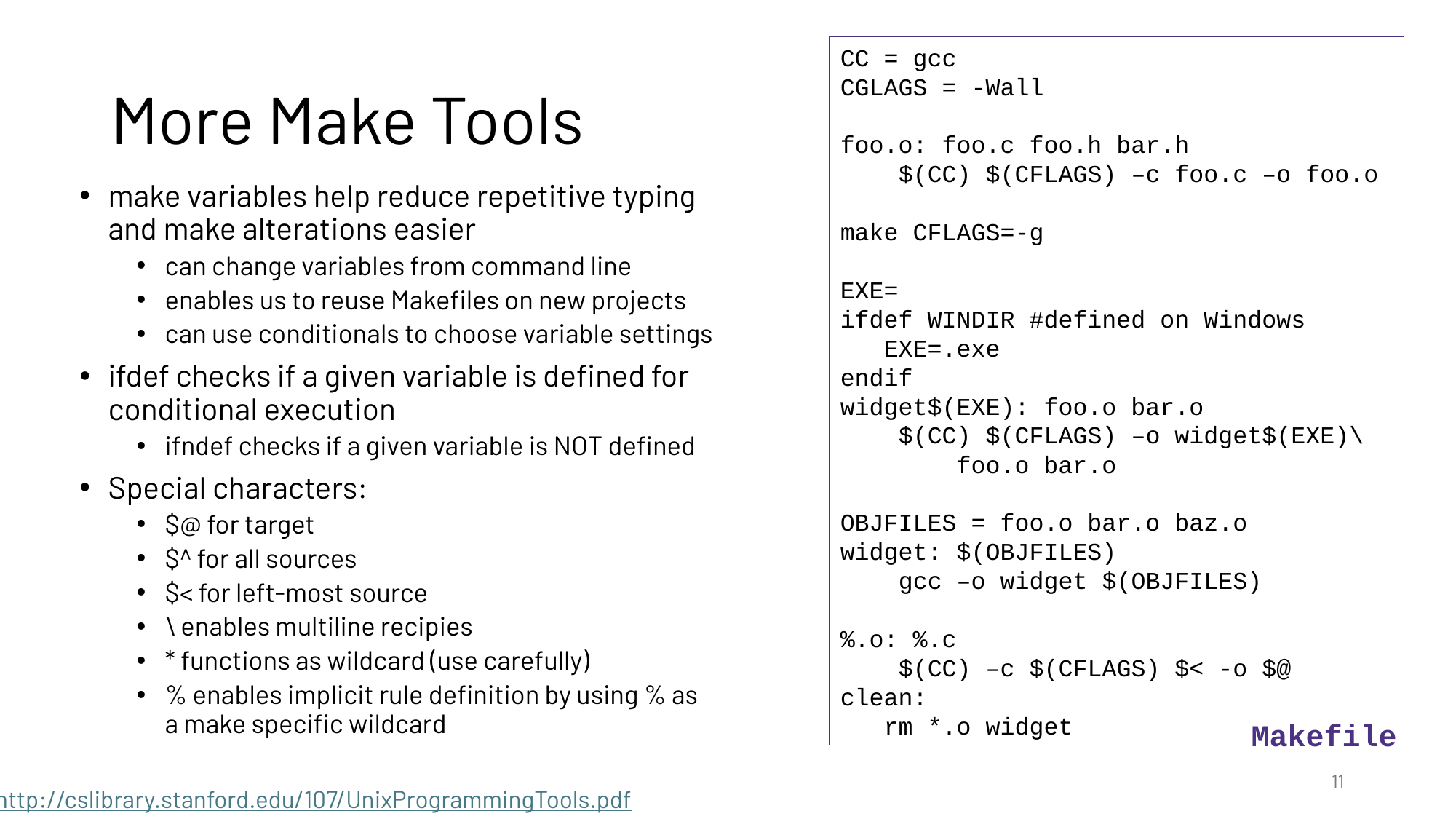

CC = gcc
CGLAGS = -Wall

foo.o: foo.c foo.h bar.h
    $(CC) $(CFLAGS) –c foo.c –o foo.o

make CFLAGS=-g

EXE=
ifdef WINDIR #defined on Windows
   EXE=.exe
endif
widget$(EXE): foo.o bar.o
    $(CC) $(CFLAGS) –o widget$(EXE)\
        foo.o bar.o

OBJFILES = foo.o bar.o baz.o
widget: $(OBJFILES)
    gcc –o widget $(OBJFILES)

%.o: %.c
    $(CC) –c $(CFLAGS) $< -o $@
clean:
   rm *.o widget
# More Make Tools
make variables help reduce repetitive typing and make alterations easier
can change variables from command line
enables us to reuse Makefiles on new projects
can use conditionals to choose variable settings
ifdef checks if a given variable is defined for conditional execution
ifndef checks if a given variable is NOT defined
Special characters:
$@ for target
$^ for all sources
$< for left-most source
\ enables multiline recipies
* functions as wildcard (use carefully)
% enables implicit rule definition by using % as a make specific wildcard

Makefile
11
http://cslibrary.stanford.edu/107/UnixProgrammingTools.pdf